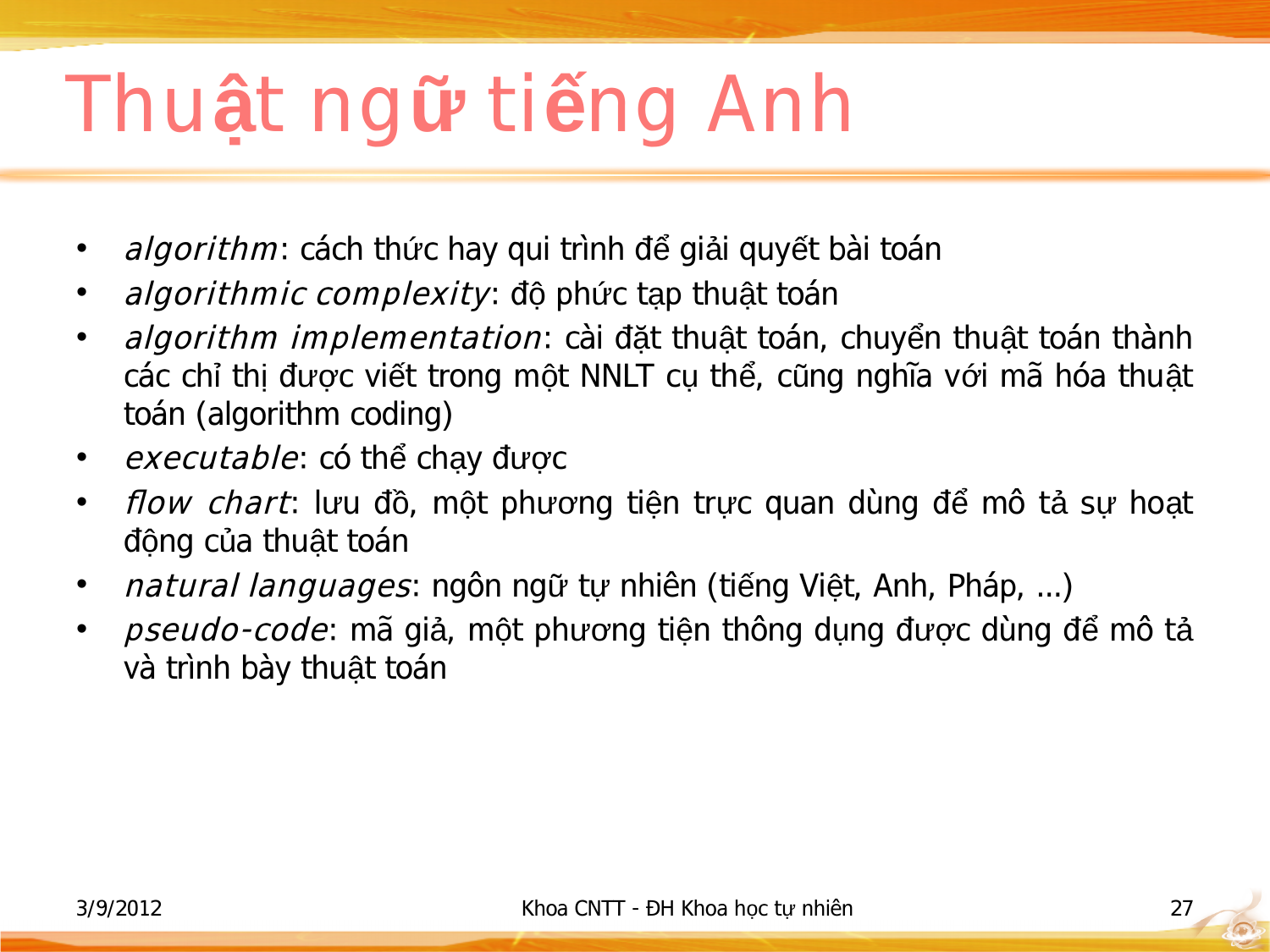

# Thuật ngữ tiếng Anh
algorithm: cách thức hay qui trình để giải quyết bài toán
algorithmic complexity: độ phức tạp thuật toán
algorithm implementation: cài đặt thuật toán, chuyển thuật toán thành các chỉ thị được viết trong một NNLT cụ thể, cũng nghĩa với mã hóa thuật toán (algorithm coding)
executable: có thể chạy được
flow chart: lưu đồ, một phương tiện trực quan dùng để mô tả sự hoạt động của thuật toán
natural languages: ngôn ngữ tự nhiên (tiếng Việt, Anh, Pháp, …)
pseudo-code: mã giả, một phương tiện thông dụng được dùng để mô tả và trình bày thuật toán
3/9/2012
Khoa CNTT - ĐH Khoa học tự nhiên
27